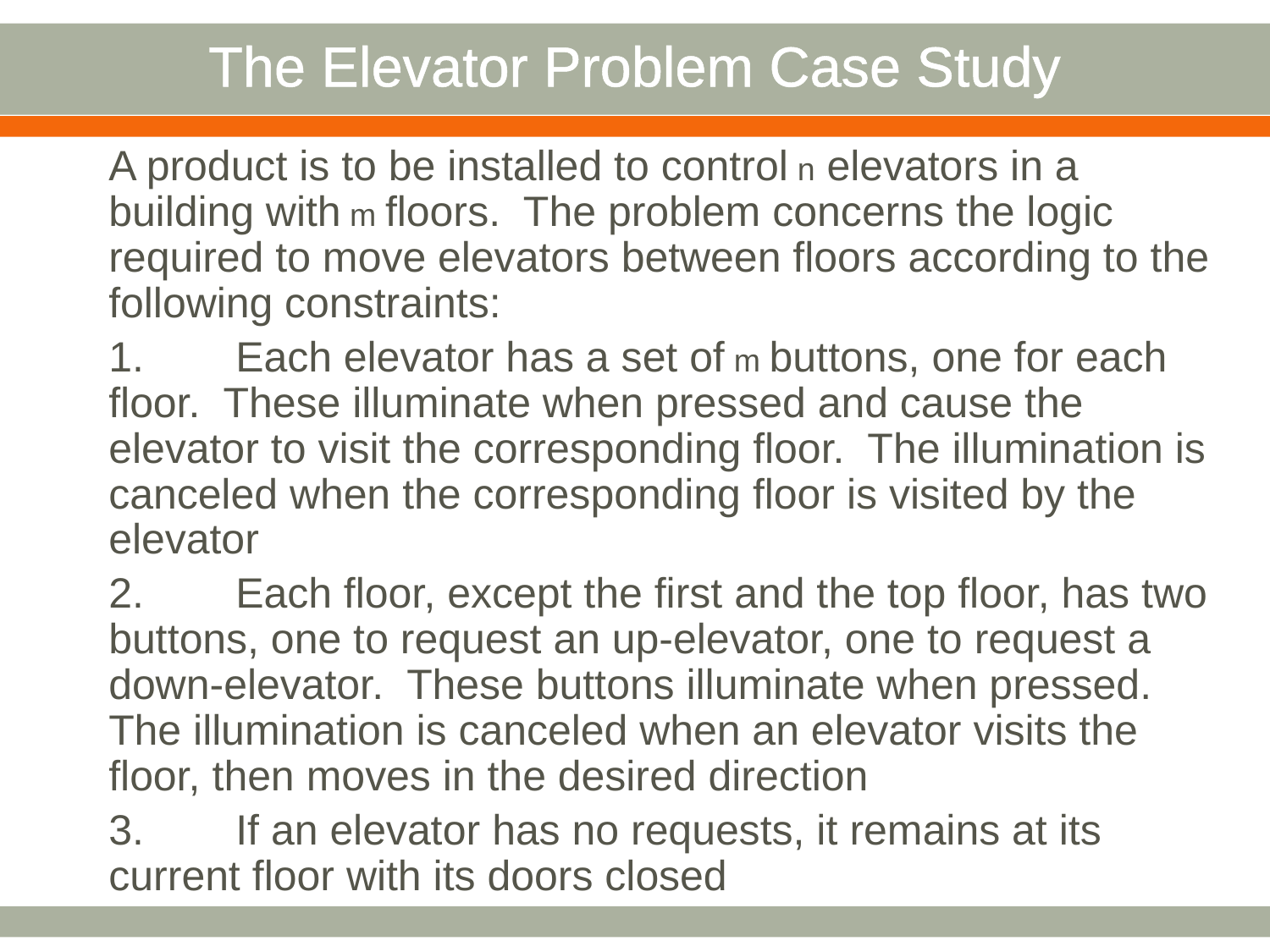

# The Elevator Problem Case Study
	A product is to be installed to control n elevators in a building with m floors.  The problem concerns the logic required to move elevators between floors according to the following constraints:
	1.	Each elevator has a set of m buttons, one for each floor.  These illuminate when pressed and cause the elevator to visit the corresponding floor.  The illumination is canceled when the corresponding floor is visited by the elevator
	2.	Each floor, except the first and the top floor, has two buttons, one to request an up-elevator, one to request a down-elevator.  These buttons illuminate when pressed.  The illumination is canceled when an elevator visits the floor, then moves in the desired direction
	3.	If an elevator has no requests, it remains at its current floor with its doors closed